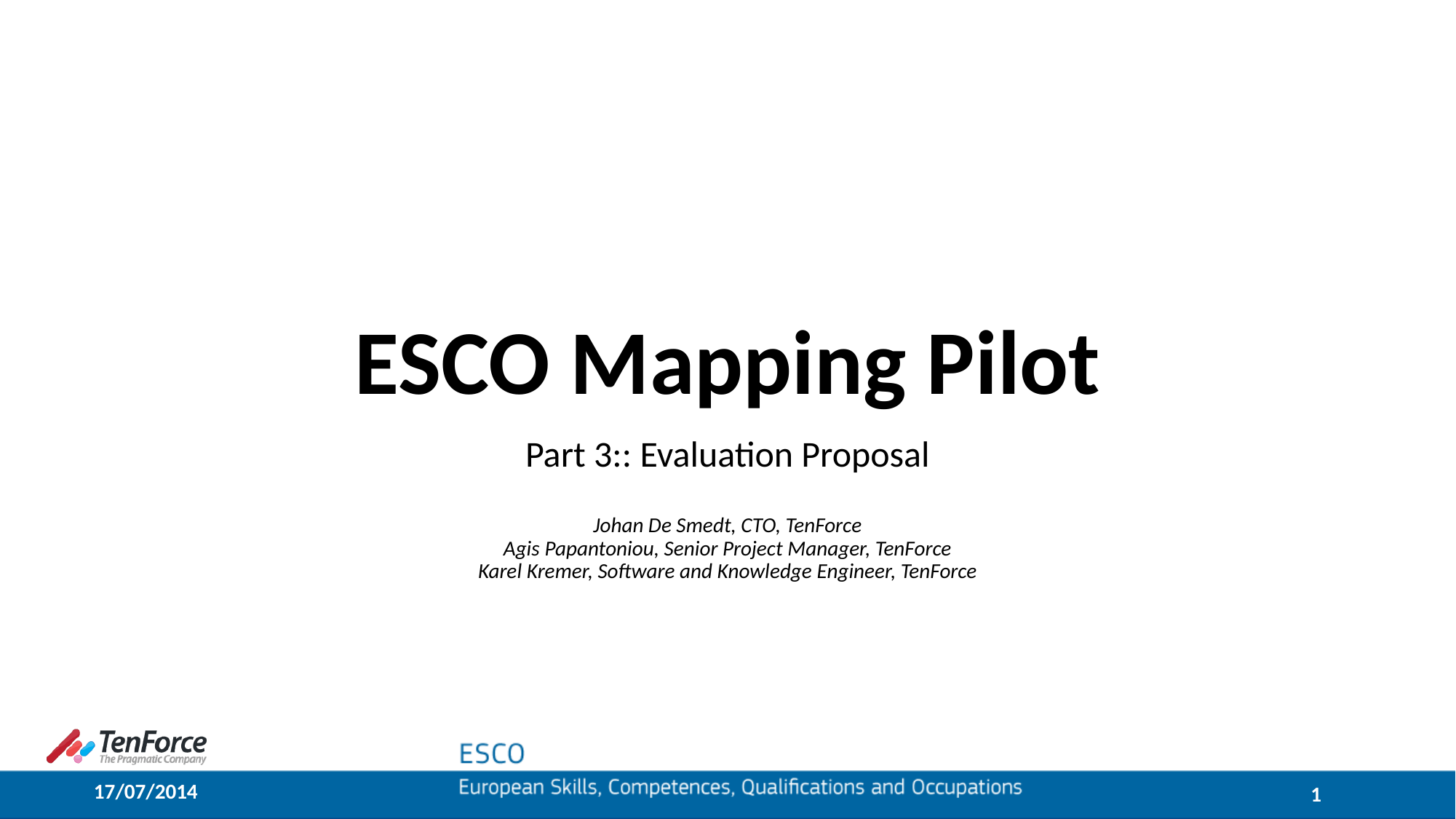

# ESCO Mapping Pilot
Part 3:: Evaluation Proposal

Johan De Smedt, CTO, TenForce
Agis Papantoniou, Senior Project Manager, TenForce
Karel Kremer, Software and Knowledge Engineer, TenForce